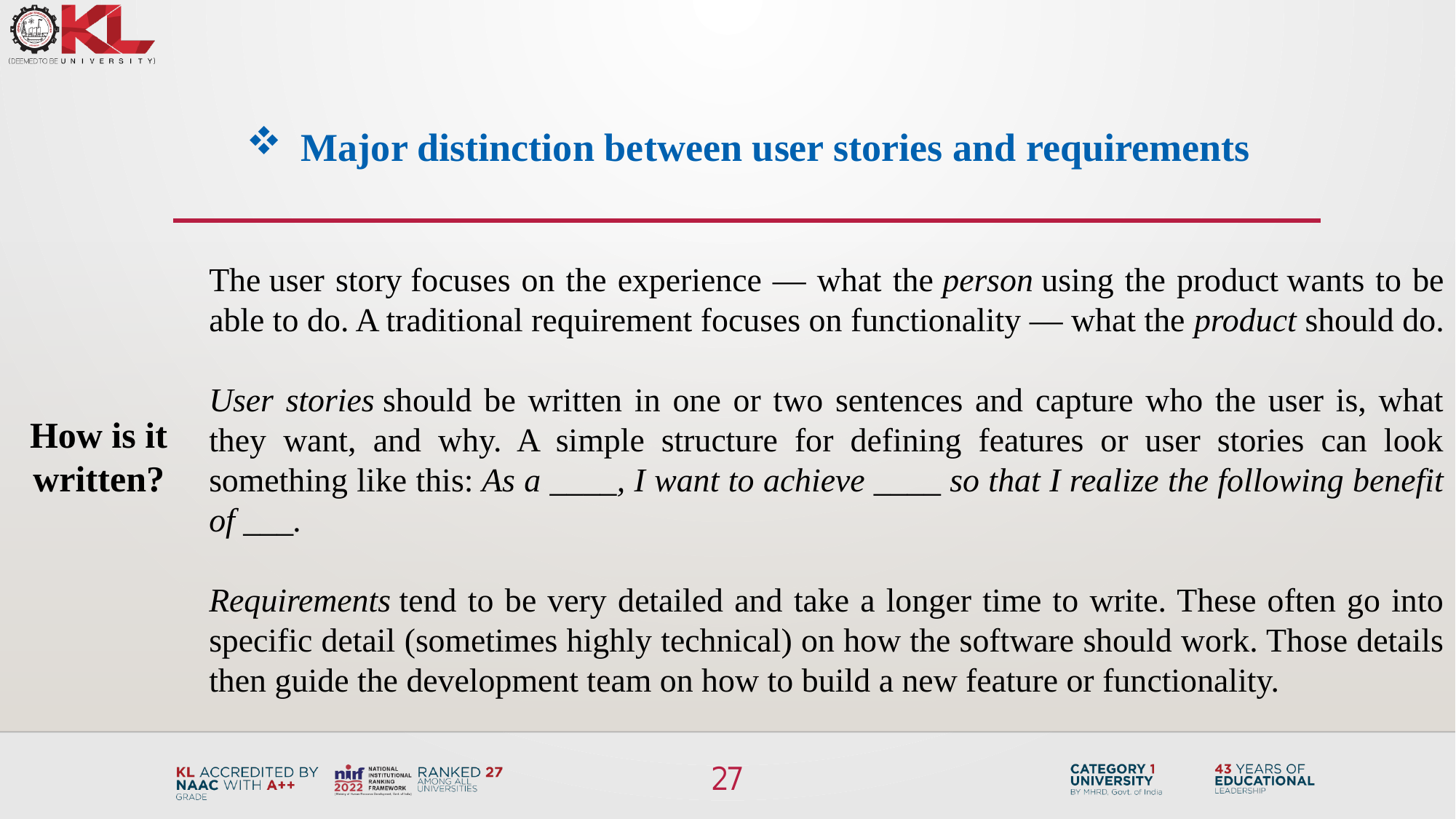

Major distinction between user stories and requirements
The user story focuses on the experience — what the person using the product wants to be able to do. A traditional requirement focuses on functionality — what the product should do.

User stories should be written in one or two sentences and capture who the user is, what they want, and why. A simple structure for defining features or user stories can look something like this: As a ____, I want to achieve ____ so that I realize the following benefit of ___.

Requirements tend to be very detailed and take a longer time to write. These often go into specific detail (sometimes highly technical) on how the software should work. Those details then guide the development team on how to build a new feature or functionality.
How is it written?
27